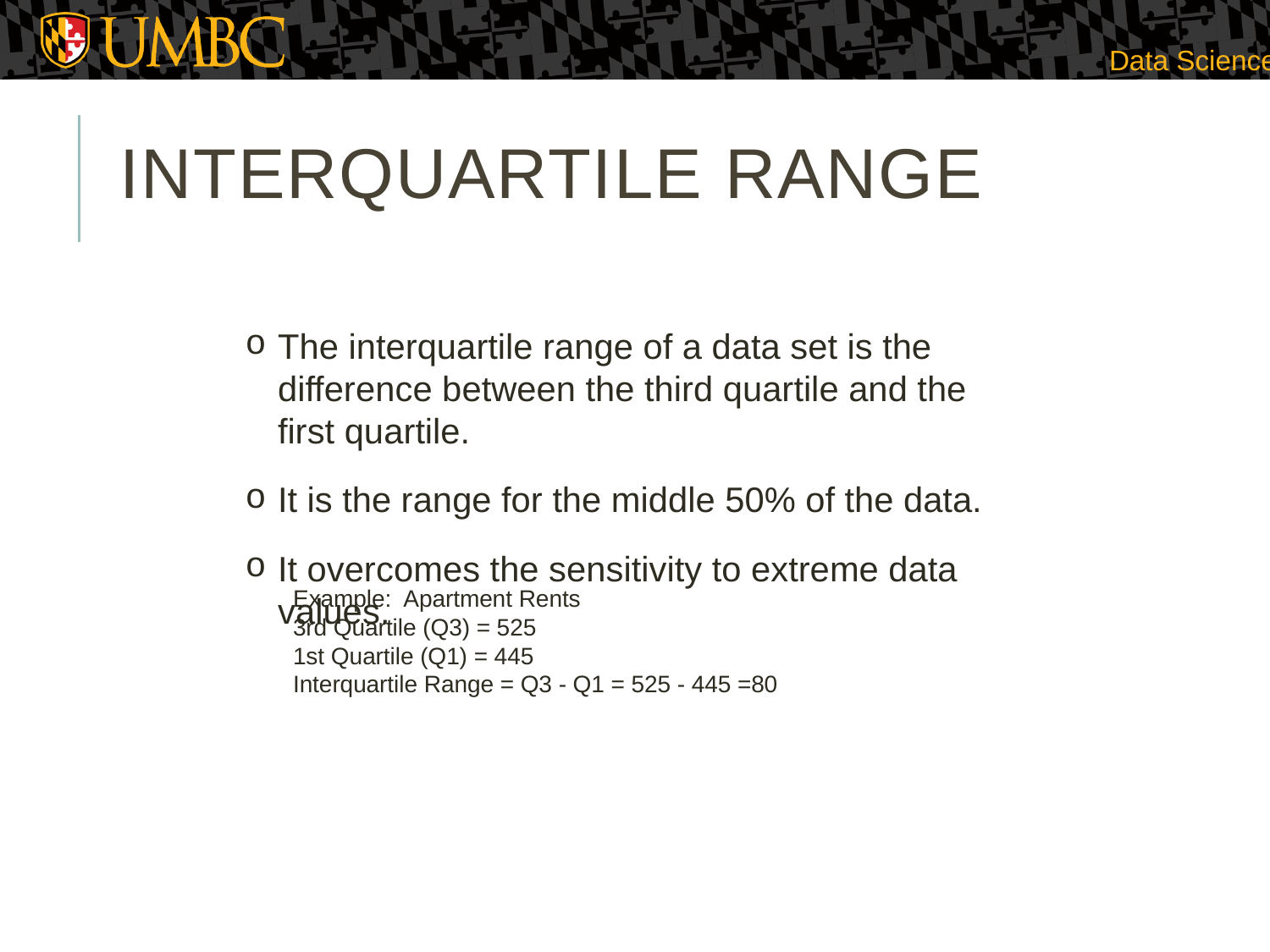

# Interquartile Range
The interquartile range of a data set is the difference between the third quartile and the first quartile.
It is the range for the middle 50% of the data.
It overcomes the sensitivity to extreme data values.
Example:  Apartment Rents
3rd Quartile (Q3) = 525
1st Quartile (Q1) = 445
Interquartile Range = Q3 - Q1 = 525 - 445 =80